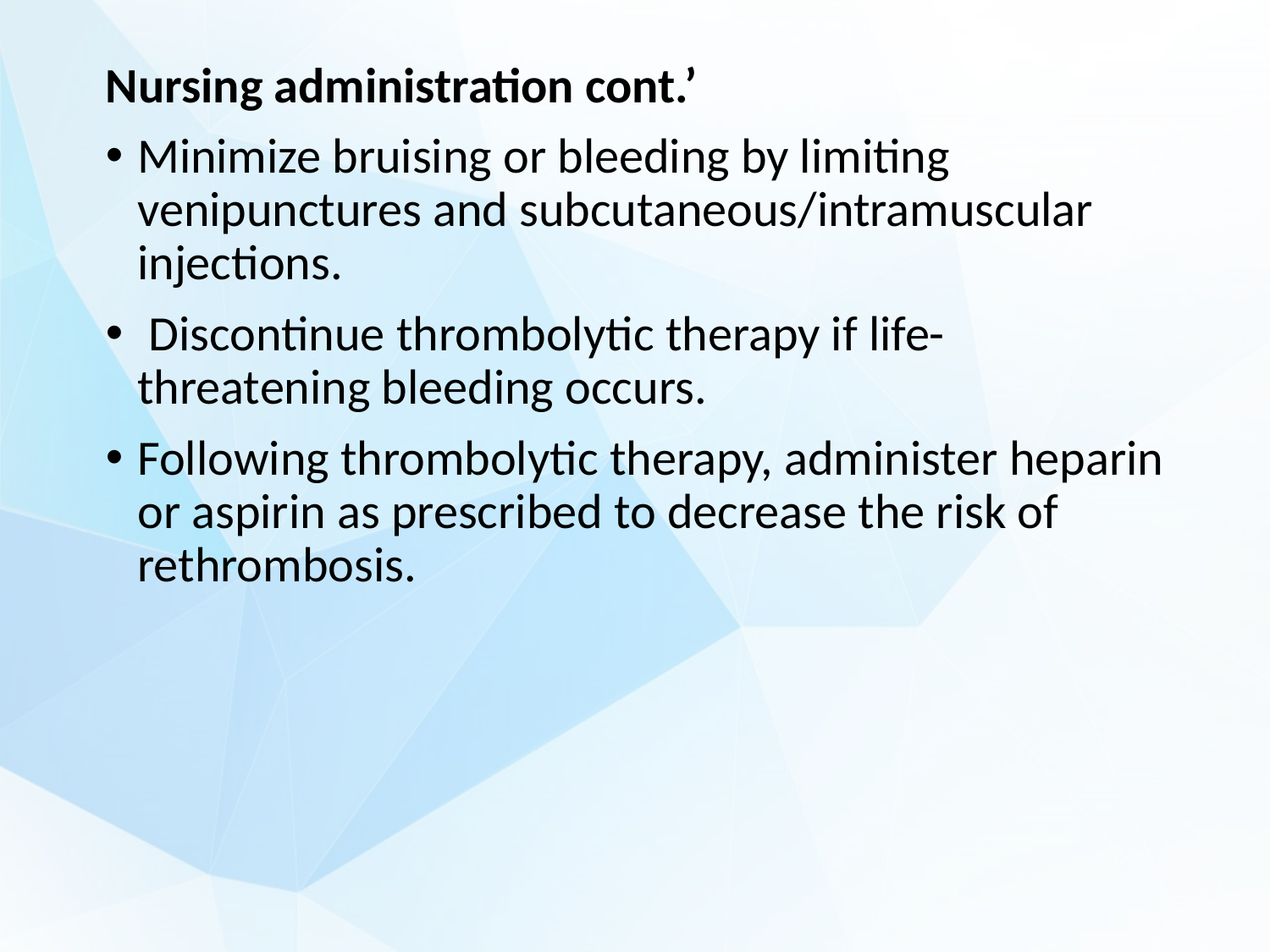

Nursing administration cont.’
Minimize bruising or bleeding by limiting venipunctures and subcutaneous/intramuscular injections.
 Discontinue thrombolytic therapy if life-threatening bleeding occurs.
Following thrombolytic therapy, administer heparin or aspirin as prescribed to decrease the risk of rethrombosis.